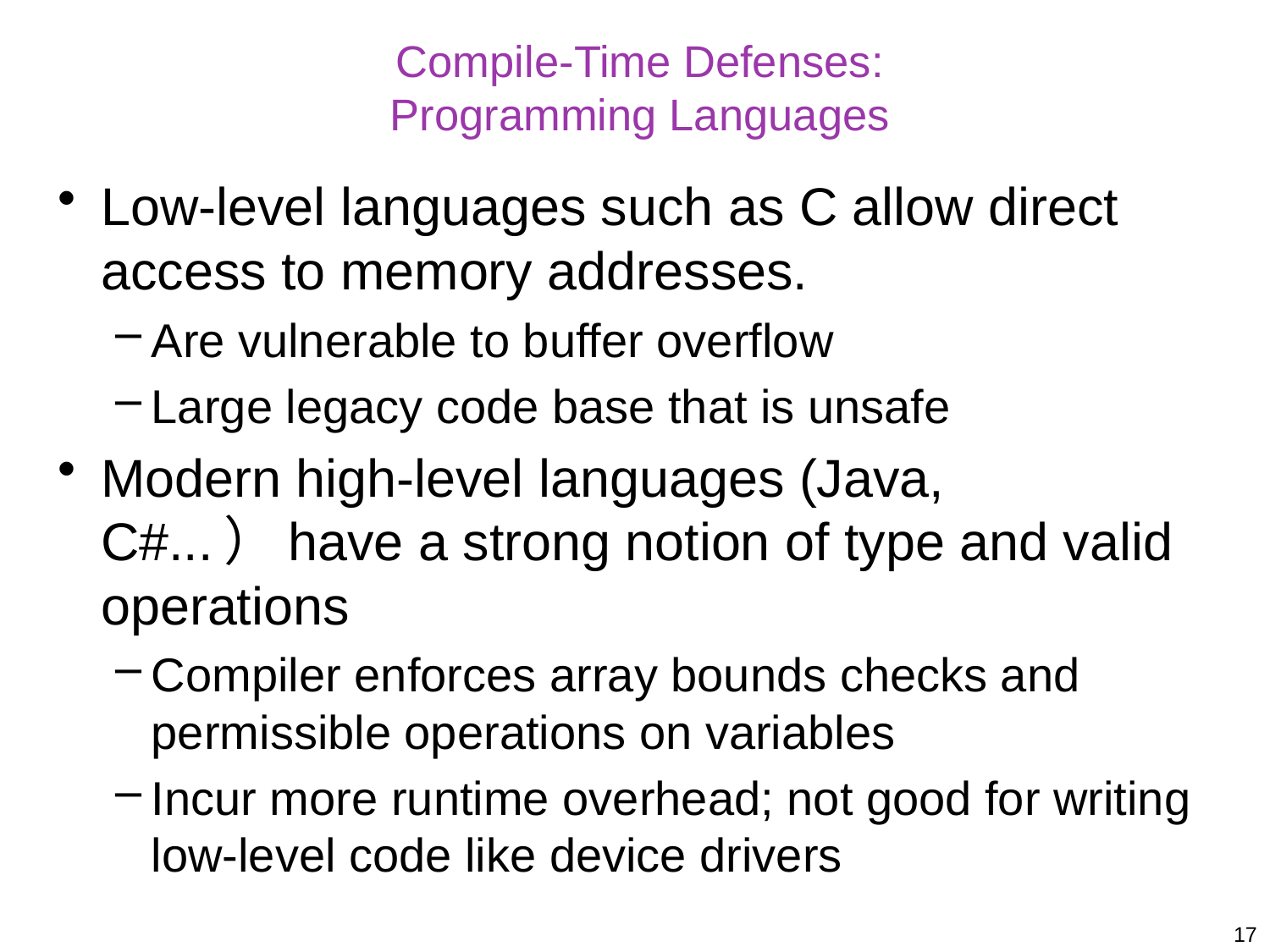

# Compile-Time Defenses: Programming Languages
Low-level languages such as C allow direct access to memory addresses.
Are vulnerable to buffer overflow
Large legacy code base that is unsafe
Modern high-level languages (Java, C#...）have a strong notion of type and valid operations
Compiler enforces array bounds checks and permissible operations on variables
Incur more runtime overhead; not good for writing low-level code like device drivers

17
17